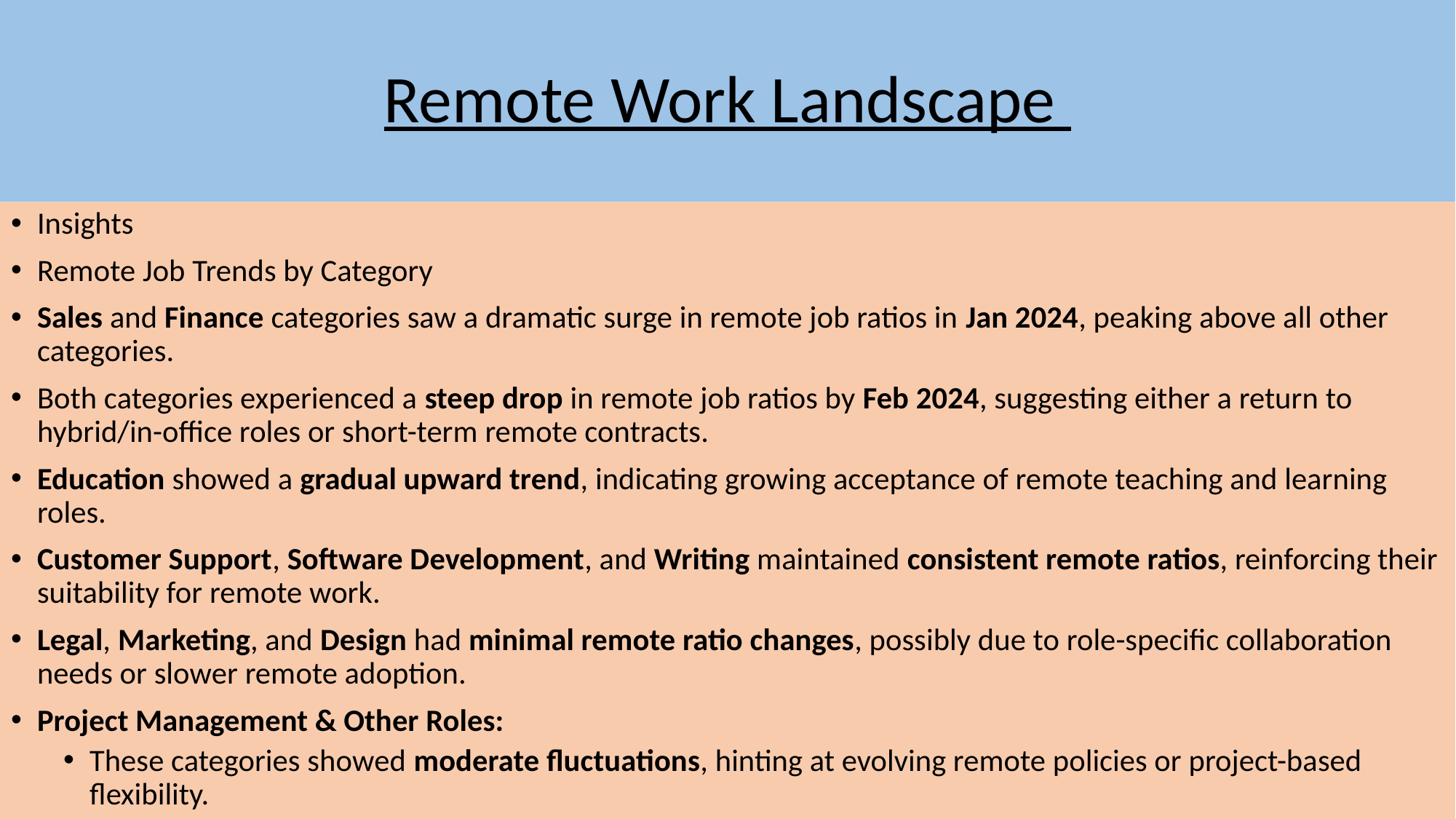

# Remote Work Landscape
Insights
Remote Job Trends by Category
Sales and Finance categories saw a dramatic surge in remote job ratios in Jan 2024, peaking above all other categories.
Both categories experienced a steep drop in remote job ratios by Feb 2024, suggesting either a return to hybrid/in-office roles or short-term remote contracts.
Education showed a gradual upward trend, indicating growing acceptance of remote teaching and learning roles.
Customer Support, Software Development, and Writing maintained consistent remote ratios, reinforcing their suitability for remote work.
Legal, Marketing, and Design had minimal remote ratio changes, possibly due to role-specific collaboration needs or slower remote adoption.
Project Management & Other Roles:
These categories showed moderate fluctuations, hinting at evolving remote policies or project-based flexibility.